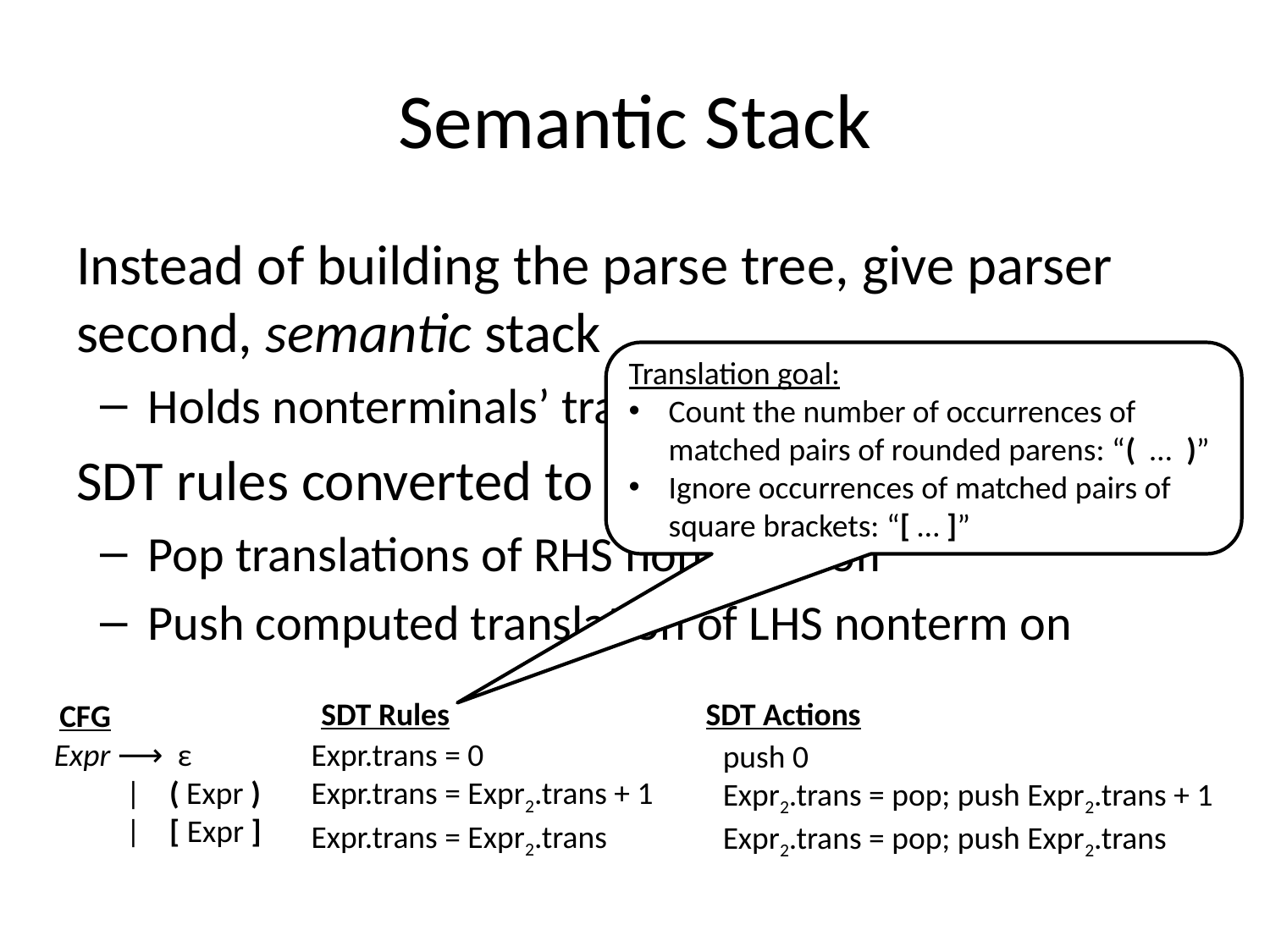

# Semantic Stack
Instead of building the parse tree, give parser second, semantic stack
Holds nonterminals’ translations
SDT rules converted to actions on semantic stack
Pop translations of RHS nonterms off
Push computed translation of LHS nonterm on

Translation goal:
Count the number of occurrences of matched pairs of rounded parens: “(  …  )”
Ignore occurrences of matched pairs of square brackets: “[ … ]”
SDT Rules
SDT Actions
CFG
Expr ⟶  ε
          |    ( Expr )
          |    [ Expr ]
Expr.trans = 0
Expr.trans = Expr2.trans + 1
Expr.trans = Expr2.trans
push 0
Expr2.trans = pop; push Expr2.trans + 1
Expr2.trans = pop; push Expr2.trans